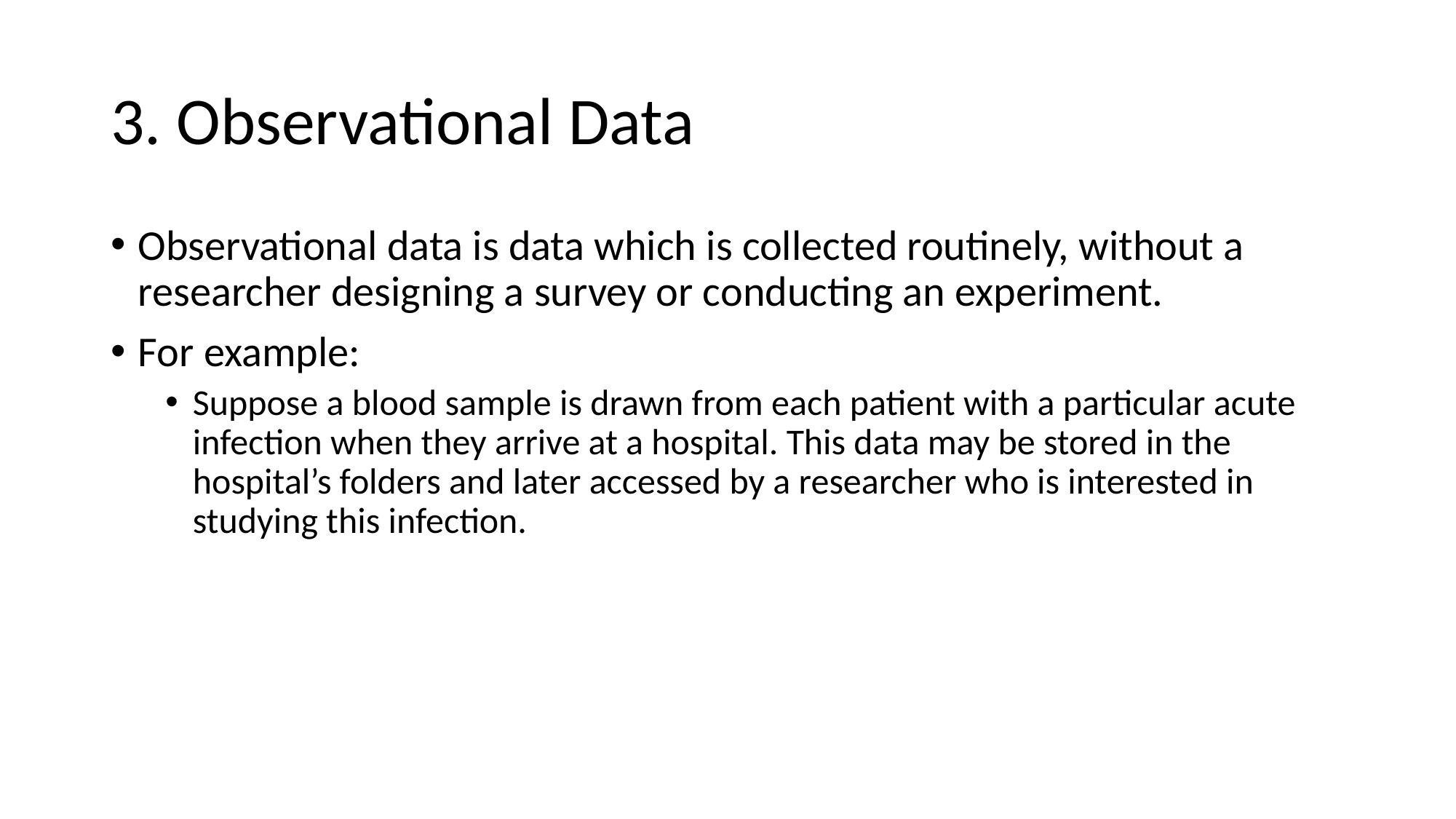

# 3. Observational Data
Observational data is data which is collected routinely, without a researcher designing a survey or conducting an experiment.
For example:
Suppose a blood sample is drawn from each patient with a particular acute infection when they arrive at a hospital. This data may be stored in the hospital’s folders and later accessed by a researcher who is interested in studying this infection.